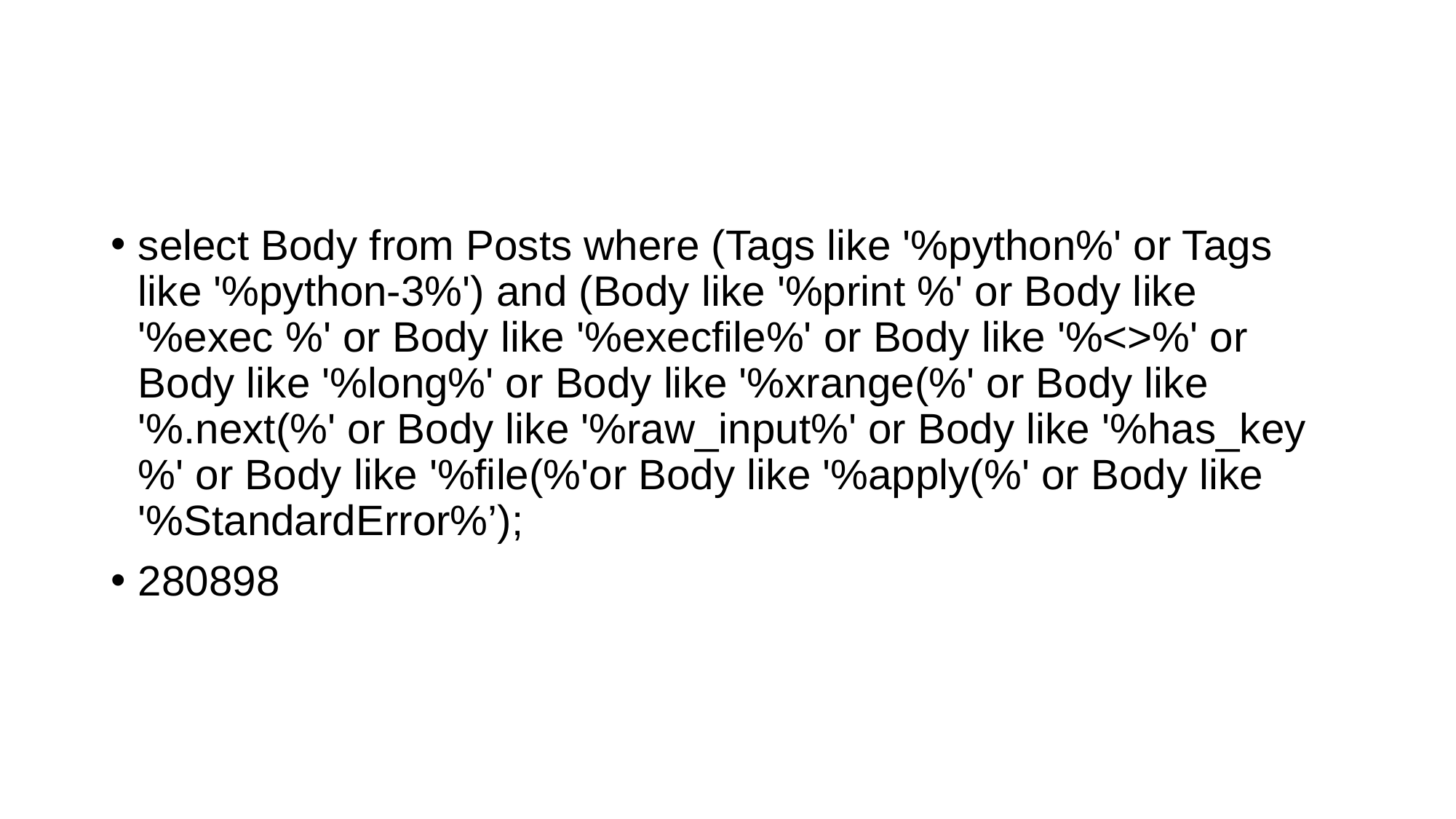

#
select Body from Posts where (Tags like '%python%' or Tags like '%python-3%') and (Body like '%print %' or Body like '%exec %' or Body like '%execfile%' or Body like '%<>%' or Body like '%long%' or Body like '%xrange(%' or Body like '%.next(%' or Body like '%raw_input%' or Body like '%has_key%' or Body like '%file(%'or Body like '%apply(%' or Body like '%StandardError%’);
280898